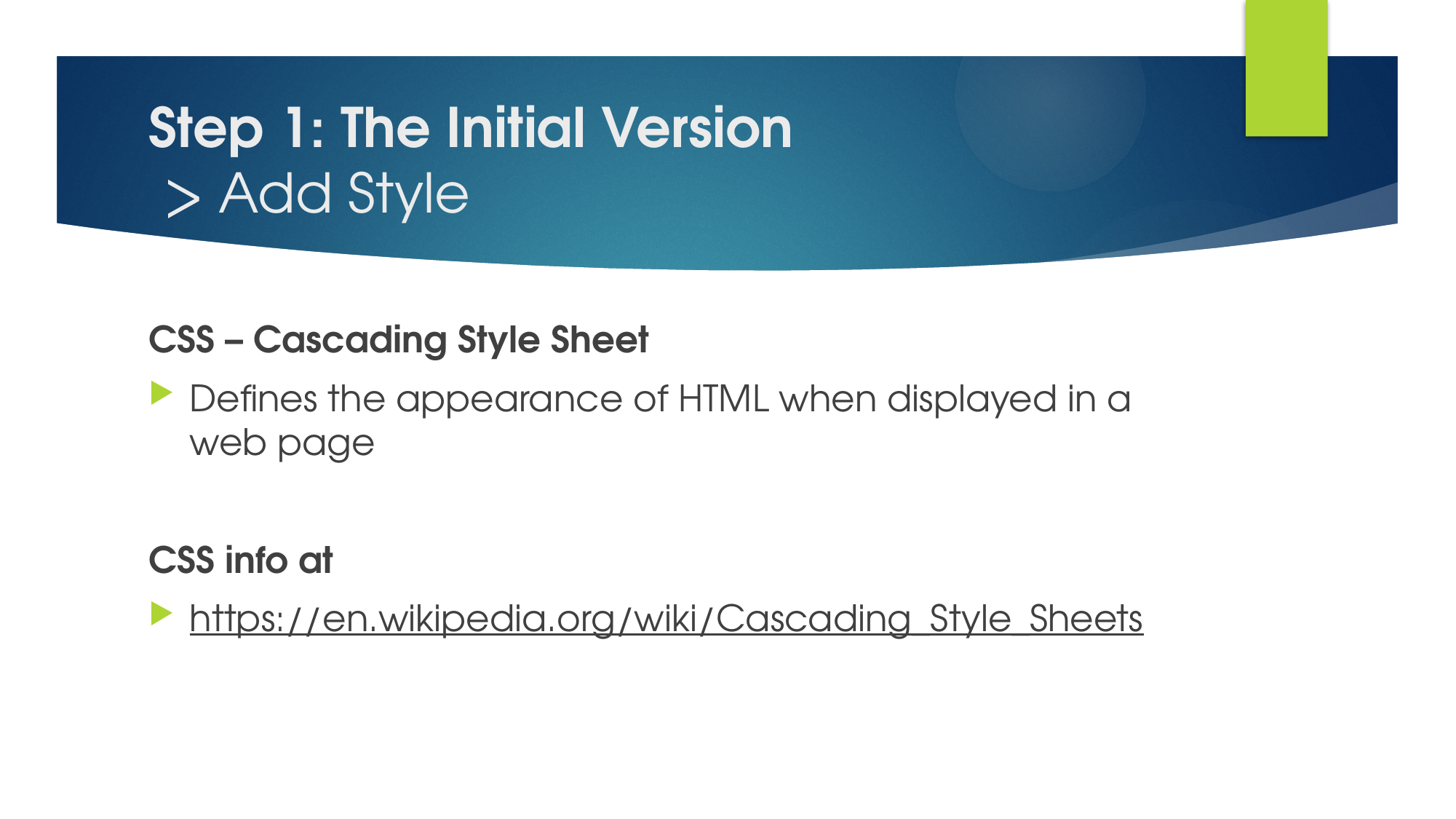

# Step 1: The Initial Version > Add Style
CSS – Cascading Style Sheet
Defines the appearance of HTML when displayed in a web page

CSS info at
https://en.wikipedia.org/wiki/Cascading_Style_Sheets